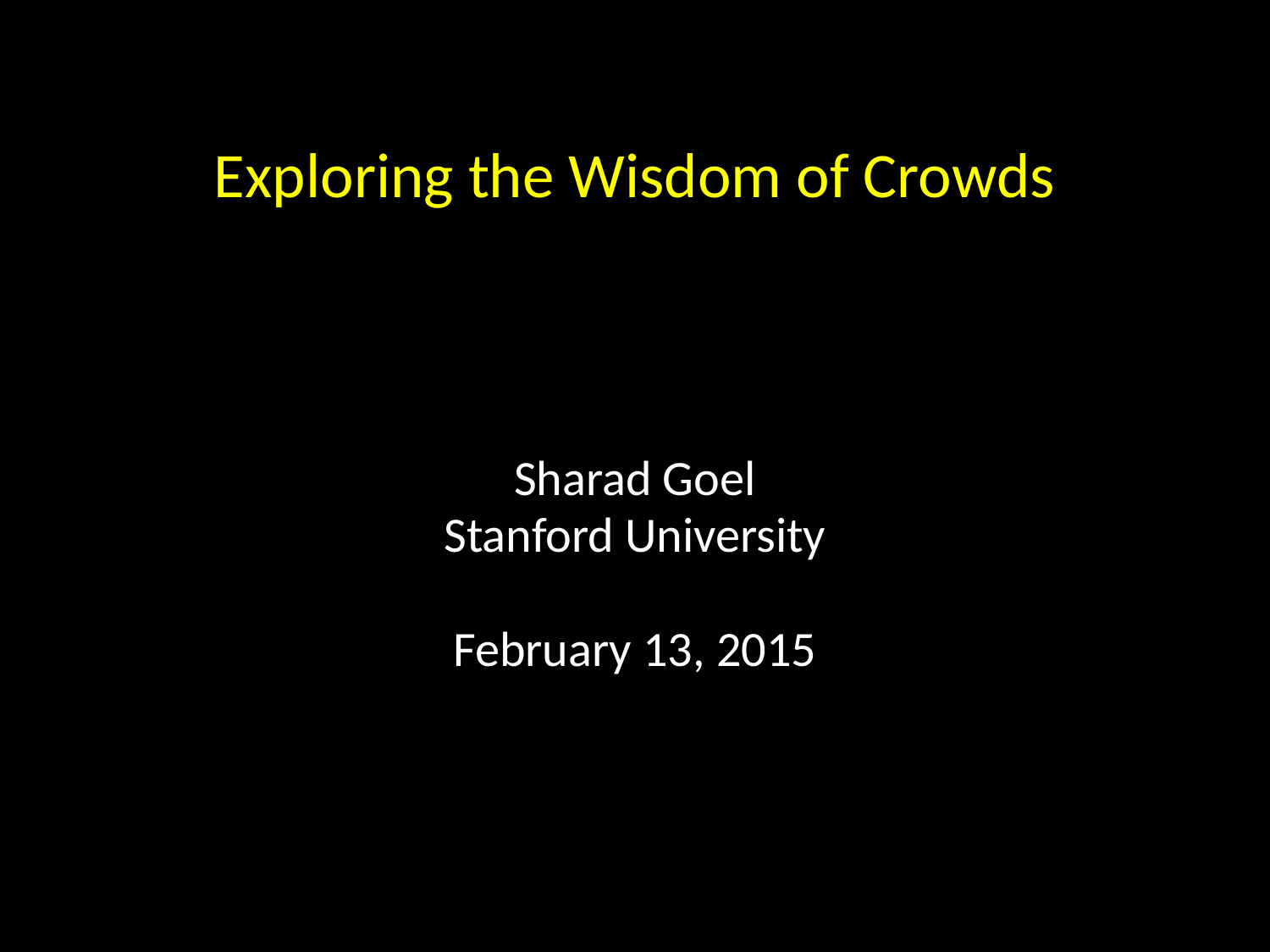

Exploring the Wisdom of Crowds

Sharad Goel
Stanford University

February 13, 2015